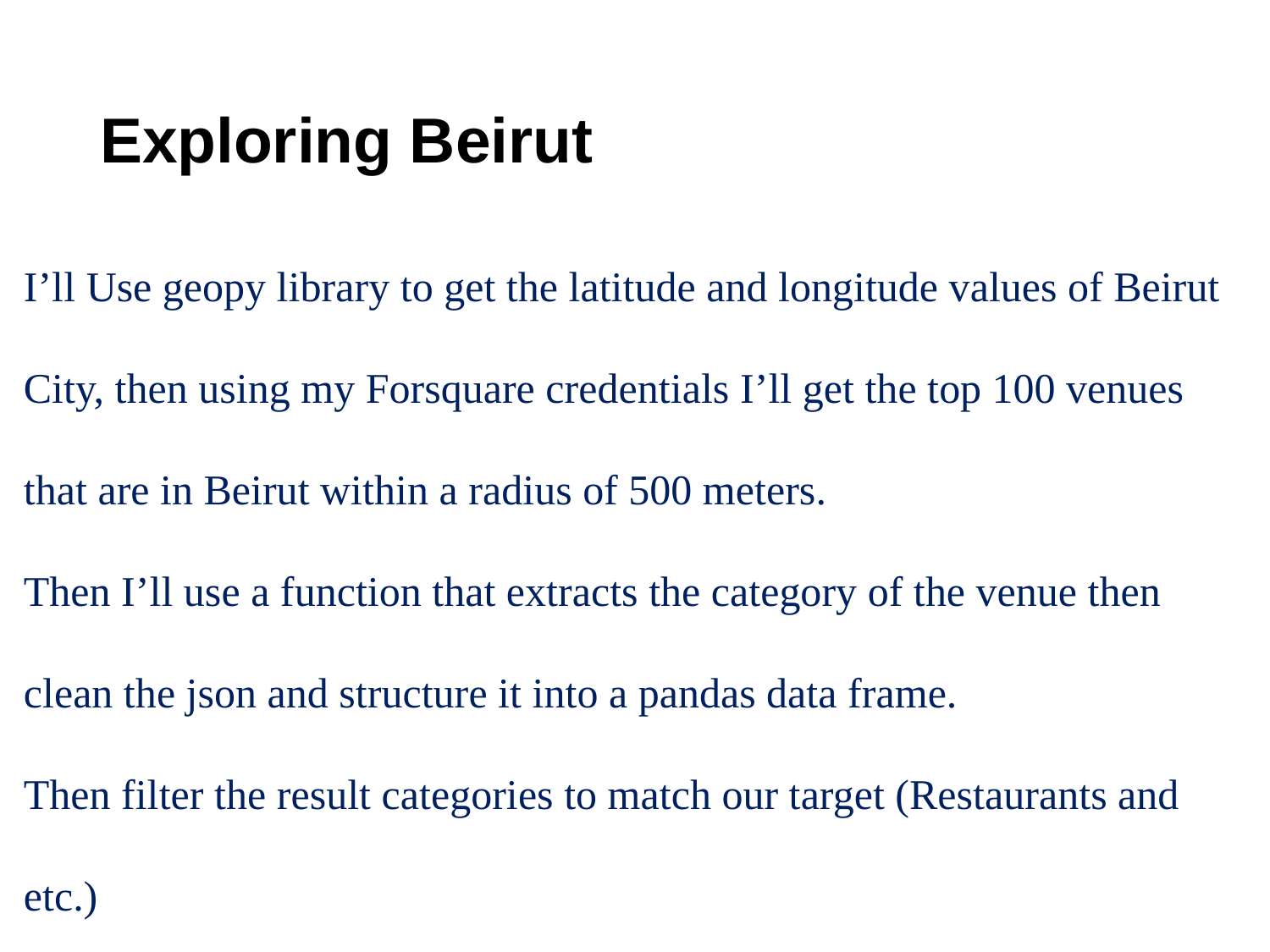

# Exploring Beirut
I’ll Use geopy library to get the latitude and longitude values of Beirut City, then using my Forsquare credentials I’ll get the top 100 venues that are in Beirut within a radius of 500 meters.
Then I’ll use a function that extracts the category of the venue then clean the json and structure it into a pandas data frame.
Then filter the result categories to match our target (Restaurants and etc.)